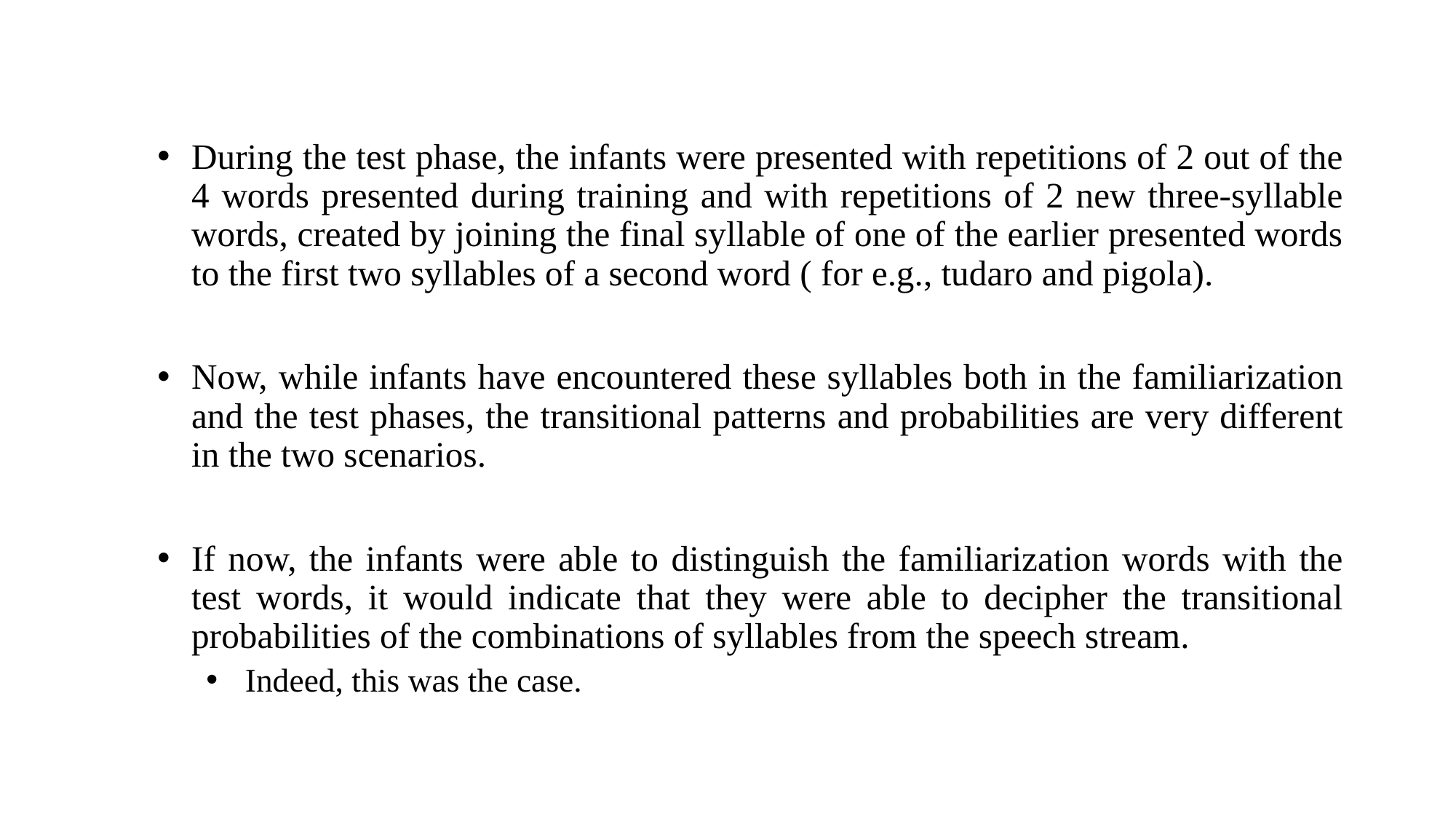

During the test phase, the infants were presented with repetitions of 2 out of the 4 words presented during training and with repetitions of 2 new three-syllable words, created by joining the final syllable of one of the earlier presented words to the first two syllables of a second word ( for e.g., tudaro and pigola).

Now, while infants have encountered these syllables both in the familiarization and the test phases, the transitional patterns and probabilities are very different in the two scenarios.

If now, the infants were able to distinguish the familiarization words with the test words, it would indicate that they were able to decipher the transitional probabilities of the combinations of syllables from the speech stream.
Indeed, this was the case.